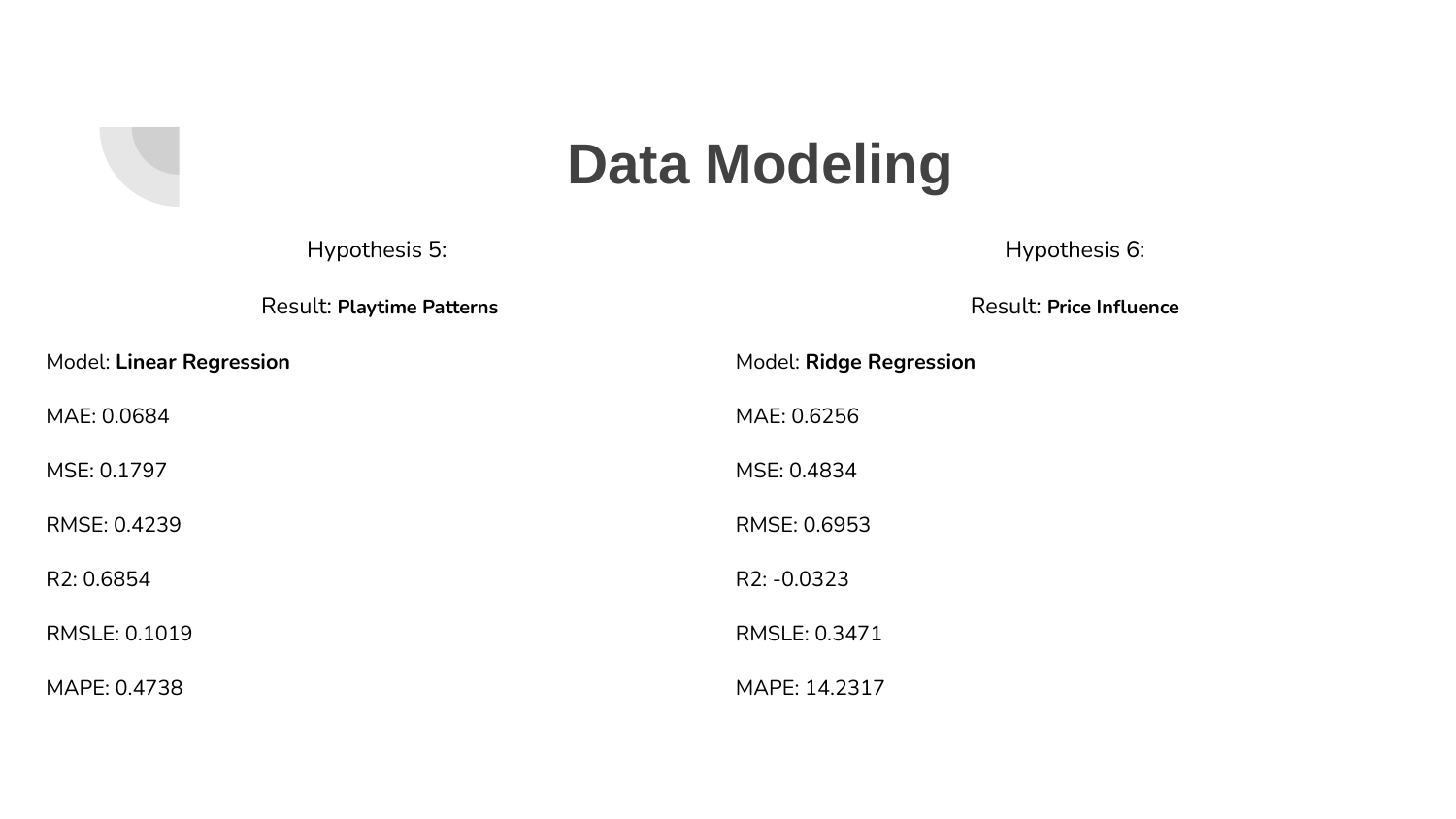

# Data Modeling
Hypothesis 5:
Result: Playtime Patterns
Model: Linear Regression
MAE: 0.0684
MSE: 0.1797
RMSE: 0.4239
R2: 0.6854
RMSLE: 0.1019
MAPE: 0.4738
Hypothesis 6:
Result: Price Influence
Model: Ridge Regression
MAE: 0.6256
MSE: 0.4834
RMSE: 0.6953
R2: -0.0323
RMSLE: 0.3471
MAPE: 14.2317